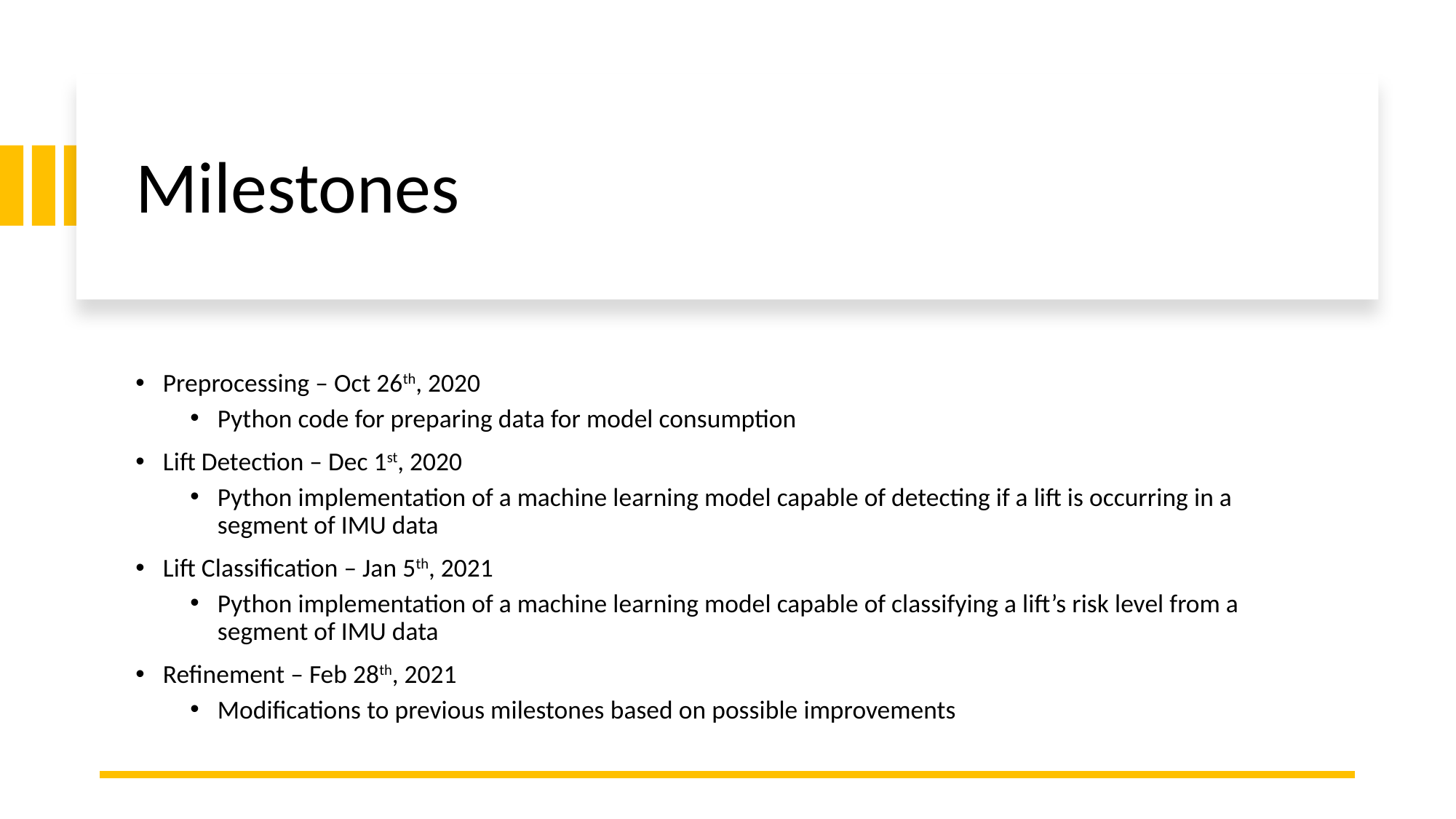

# Milestones

Preprocessing – Oct 26th, 2020
Python code for preparing data for model consumption
Lift Detection – Dec 1st, 2020
Python implementation of a machine learning model capable of detecting if a lift is occurring in a segment of IMU data
Lift Classification – Jan 5th, 2021
Python implementation of a machine learning model capable of classifying a lift’s risk level from a segment of IMU data
Refinement – Feb 28th, 2021
Modifications to previous milestones based on possible improvements